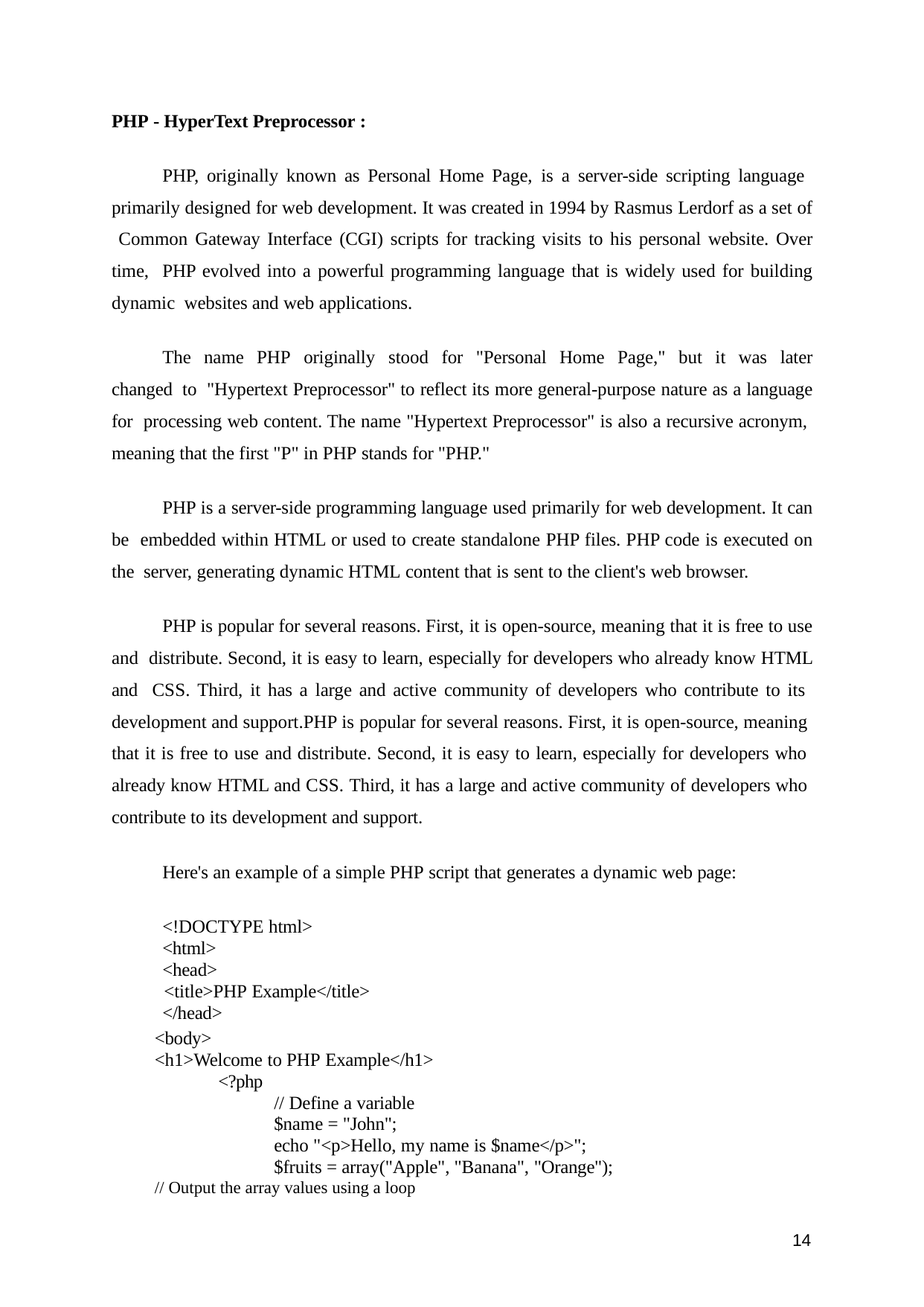

PHP - HyperText Preprocessor :

PHP, originally known as Personal Home Page, is a server-side scripting language  primarily designed for web development. It was created in 1994 by Rasmus Lerdorf as a set of  Common Gateway Interface (CGI) scripts for tracking visits to his personal website. Over time,  PHP evolved into a powerful programming language that is widely used for building dynamic  websites and web applications.

The name PHP originally stood for "Personal Home Page," but it was later changed to  "Hypertext Preprocessor" to reflect its more general-purpose nature as a language for  processing web content. The name "Hypertext Preprocessor" is also a recursive acronym,  meaning that the first "P" in PHP stands for "PHP."

PHP is a server-side programming language used primarily for web development. It can be  embedded within HTML or used to create standalone PHP files. PHP code is executed on the  server, generating dynamic HTML content that is sent to the client's web browser.

PHP is popular for several reasons. First, it is open-source, meaning that it is free to use and  distribute. Second, it is easy to learn, especially for developers who already know HTML and  CSS. Third, it has a large and active community of developers who contribute to its  development and support.PHP is popular for several reasons. First, it is open-source, meaning  that it is free to use and distribute. Second, it is easy to learn, especially for developers who  already know HTML and CSS. Third, it has a large and active community of developers who  contribute to its development and support.

Here's an example of a simple PHP script that generates a dynamic web page:

<!DOCTYPE html>
<html>
<head>
<title>PHP Example</title>
</head>
<body>
<h1>Welcome to PHP Example</h1>
<?php
// Define a variable
$name = "John";
echo "<p>Hello, my name is $name</p>";
$fruits = array("Apple", "Banana", "Orange");
// Output the array values using a loop
14